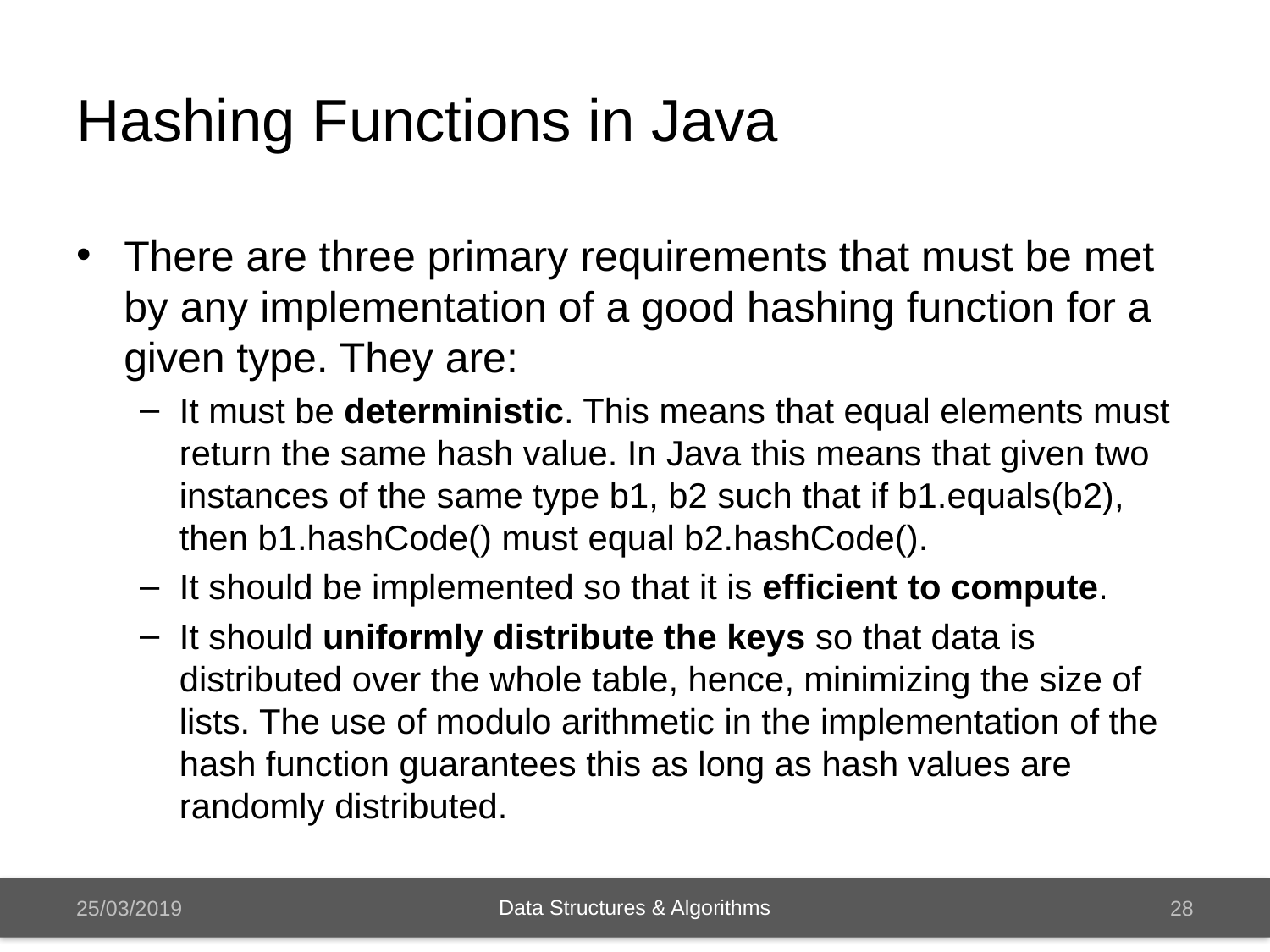

# Hashing Functions in Java
There are three primary requirements that must be met by any implementation of a good hashing function for a given type. They are:
It must be deterministic. This means that equal elements must return the same hash value. In Java this means that given two instances of the same type b1, b2 such that if b1.equals(b2), then b1.hashCode() must equal b2.hashCode().
It should be implemented so that it is efficient to compute.
It should uniformly distribute the keys so that data is distributed over the whole table, hence, minimizing the size of lists. The use of modulo arithmetic in the implementation of the hash function guarantees this as long as hash values are randomly distributed.

25/03/2019
28